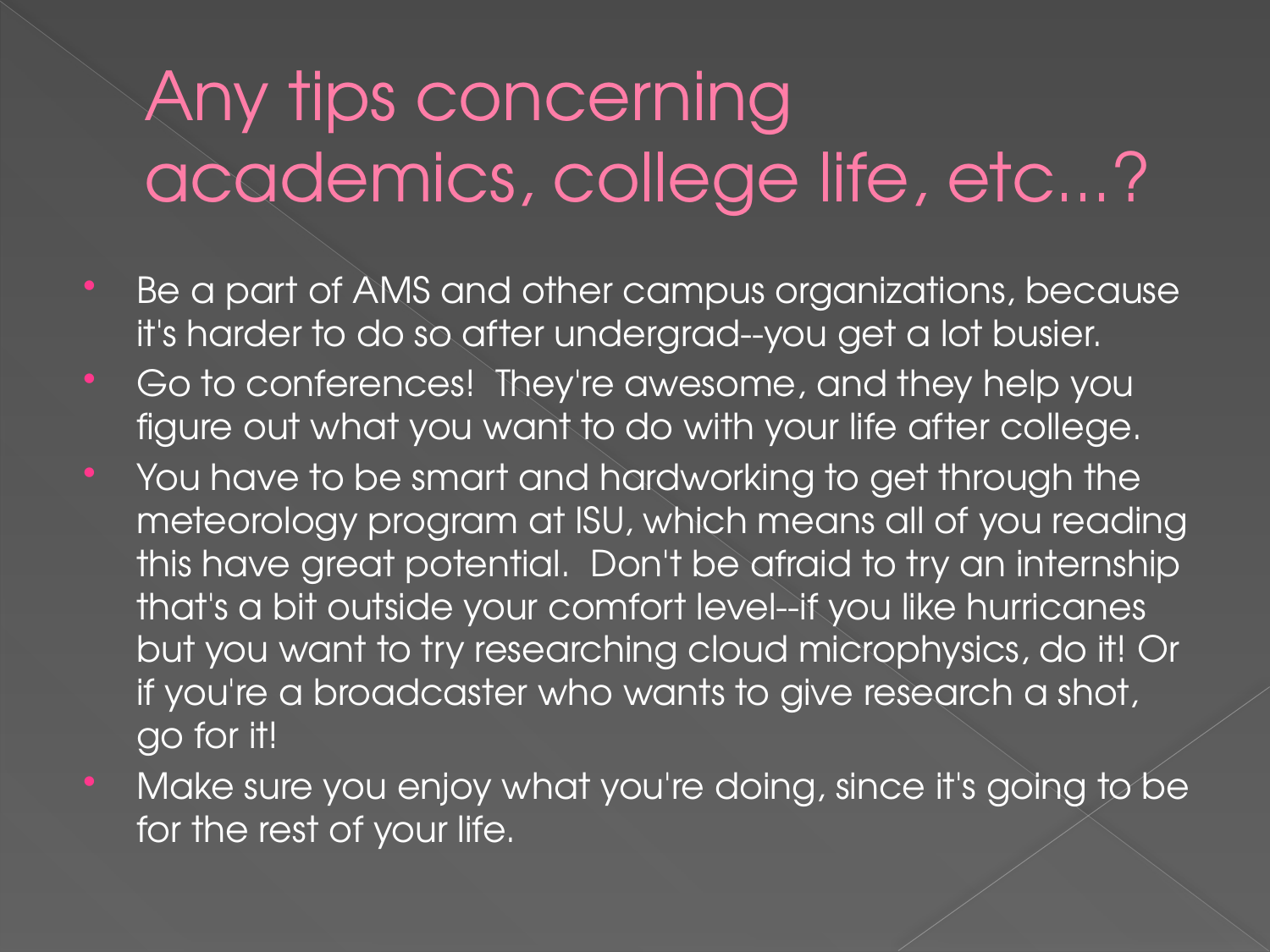

# Any tips concerning academics, college life, etc...?
Be a part of AMS and other campus organizations, because it's harder to do so after undergrad--you get a lot busier.
Go to conferences!  They're awesome, and they help you figure out what you want to do with your life after college.
You have to be smart and hardworking to get through the meteorology program at ISU, which means all of you reading this have great potential.  Don't be afraid to try an internship that's a bit outside your comfort level--if you like hurricanes but you want to try researching cloud microphysics, do it! Or if you're a broadcaster who wants to give research a shot, go for it!
Make sure you enjoy what you're doing, since it's going to be for the rest of your life.